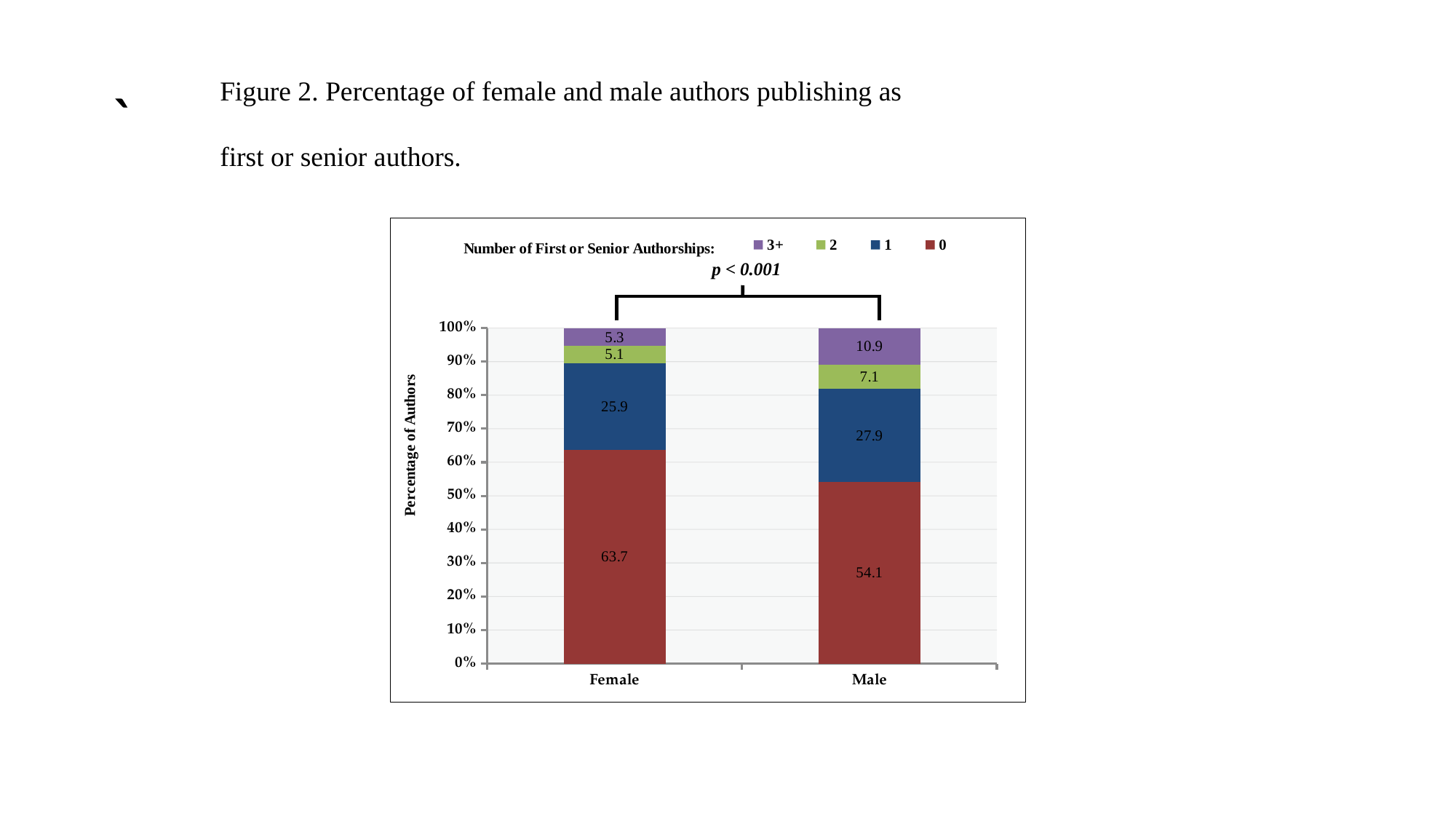

Figure 2. Percentage of female and male authors publishing as first or senior authors.
# `

### Chart

| Category | 0 | 1 | 2 | 3+ |
|---|---|---|---|---|
| Female | 63.7 | 25.9 | 5.1 | 5.3 |
| Male | 54.1 | 27.9 | 7.1 | 10.9 |